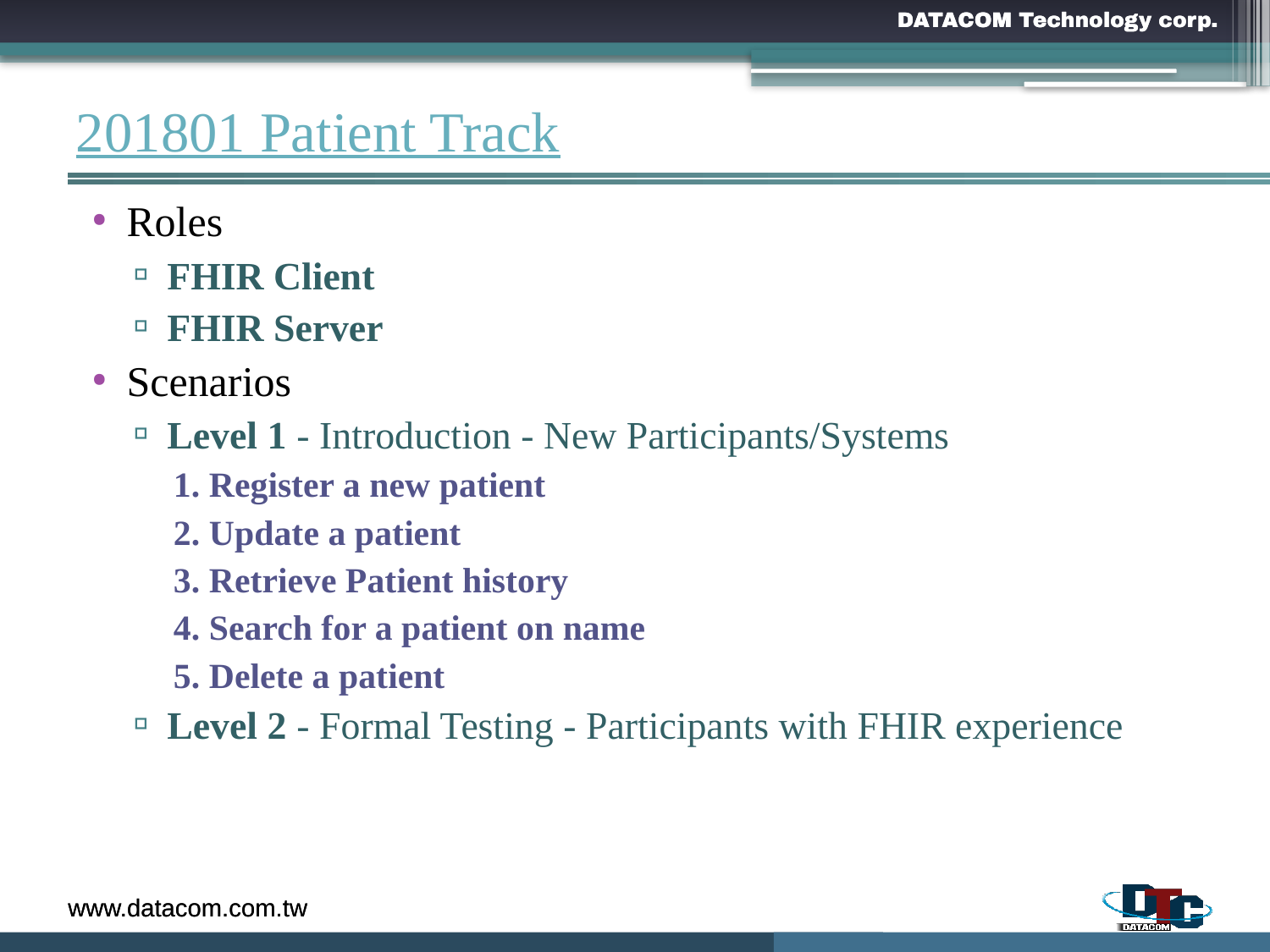

# 201801 Patient Track
Roles
FHIR Client
FHIR Server
Scenarios
Level 1 - Introduction - New Participants/Systems
1. Register a new patient
2. Update a patient
3. Retrieve Patient history
4. Search for a patient on name
5. Delete a patient
Level 2 - Formal Testing - Participants with FHIR experience